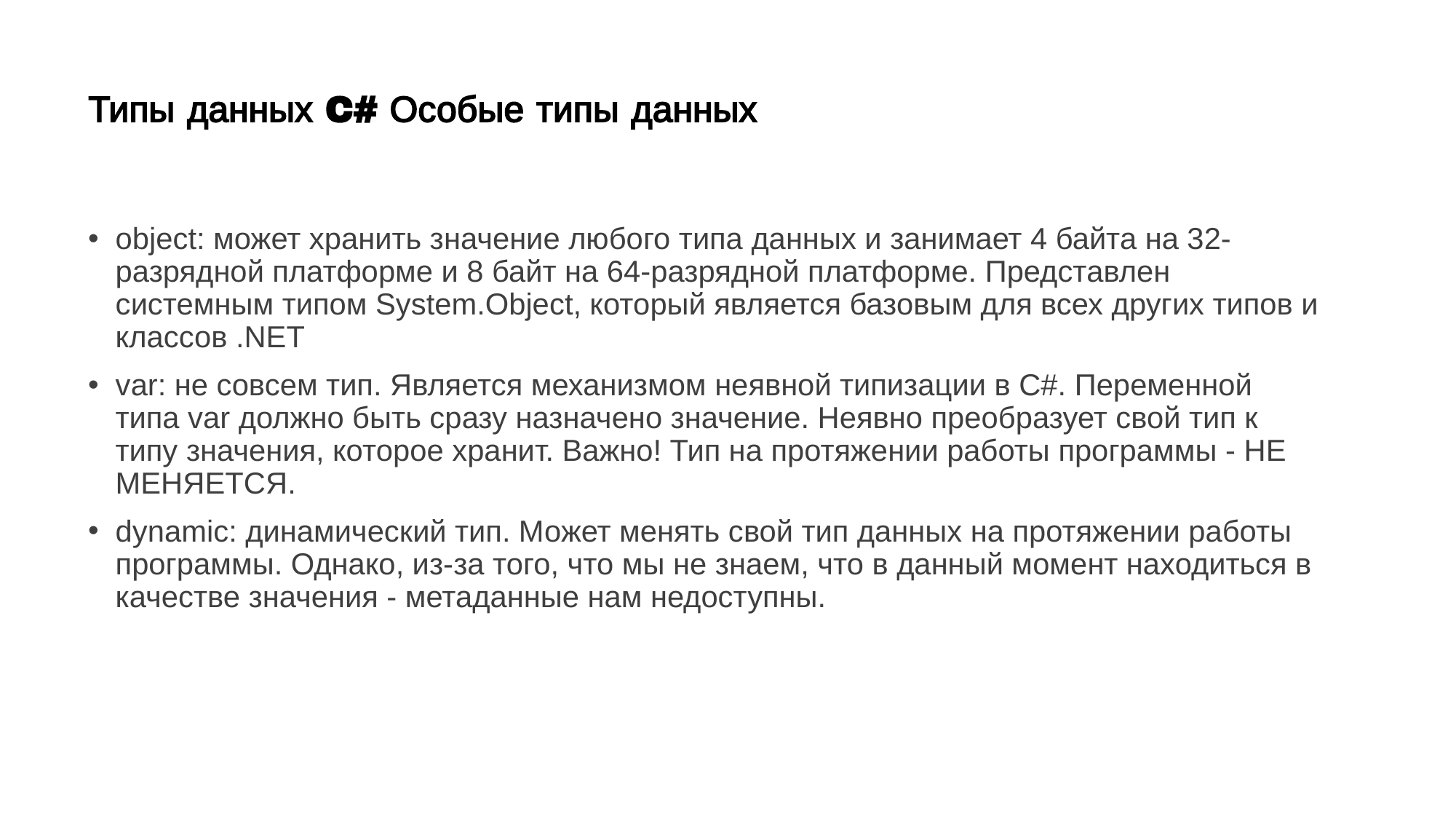

# Типы данных C# Особые типы данных
object: может хранить значение любого типа данных и занимает 4 байта на 32-разрядной платформе и 8 байт на 64-разрядной платформе. Представлен системным типом System.Object, который является базовым для всех других типов и классов .NET
var: не совсем тип. Является механизмом неявной типизации в C#. Переменной типа var должно быть сразу назначено значение. Неявно преобразует свой тип к типу значения, которое хранит. Важно! Тип на протяжении работы программы - НЕ МЕНЯЕТСЯ.
dynamic: динамический тип. Может менять свой тип данных на протяжении работы программы. Однако, из-за того, что мы не знаем, что в данный момент находиться в качестве значения - метаданные нам недоступны.